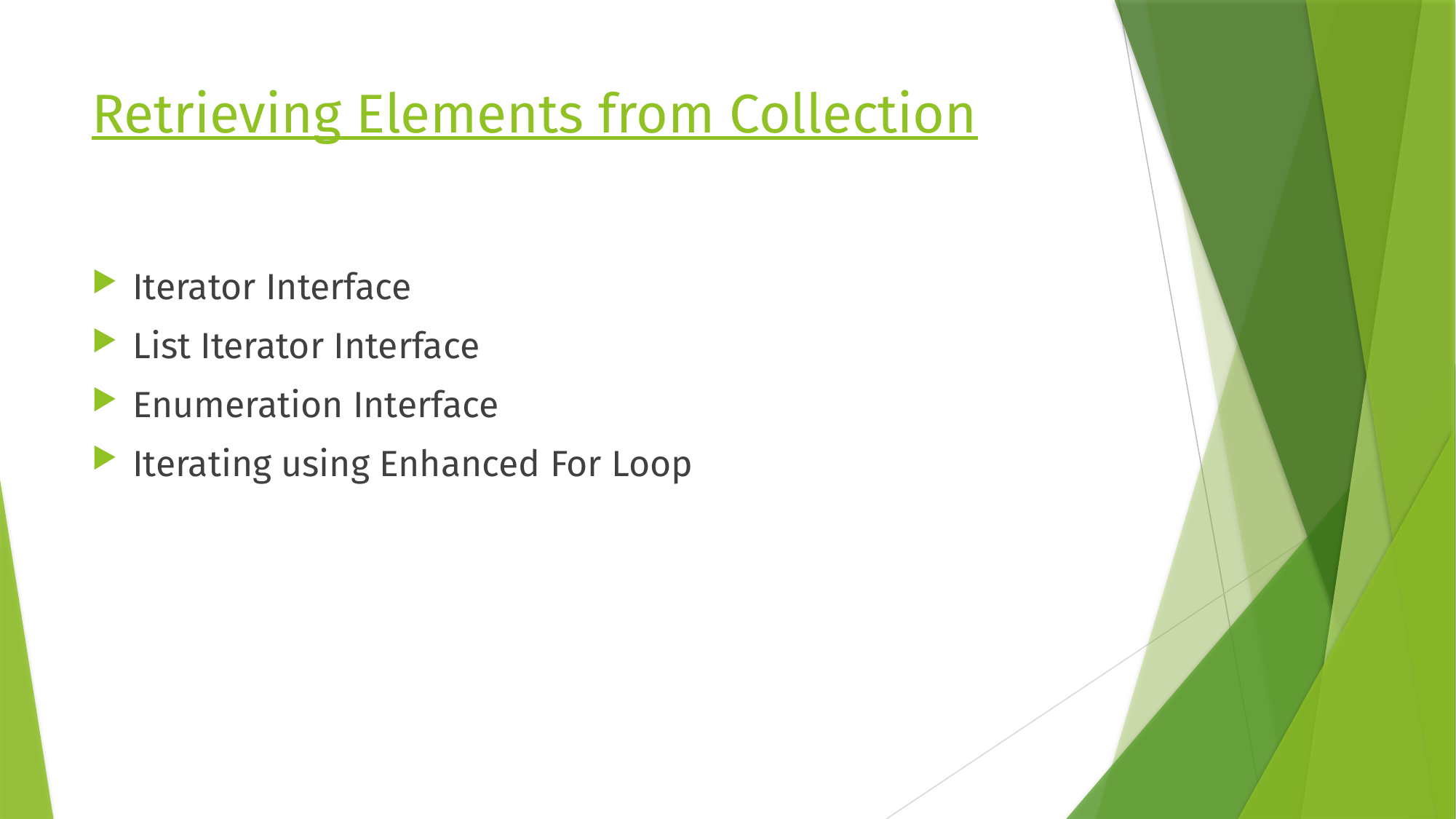

# Retrieving Elements from Collection
Iterator Interface
List Iterator Interface
Enumeration Interface
Iterating using Enhanced For Loop